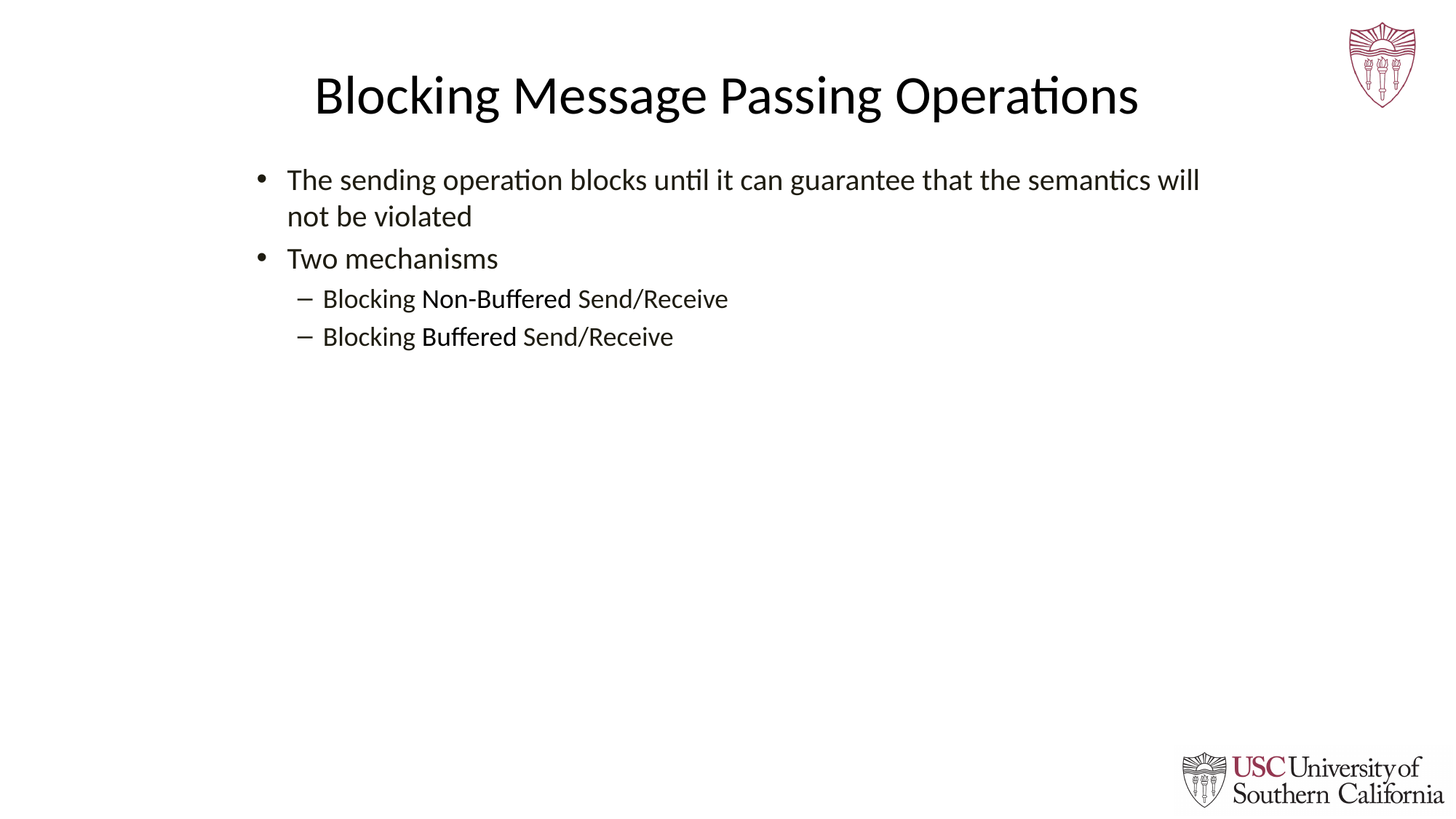

# Blocking Message Passing Operations
The sending operation blocks until it can guarantee that the semantics will not be violated
Two mechanisms
Blocking Non-Buffered Send/Receive
Blocking Buffered Send/Receive